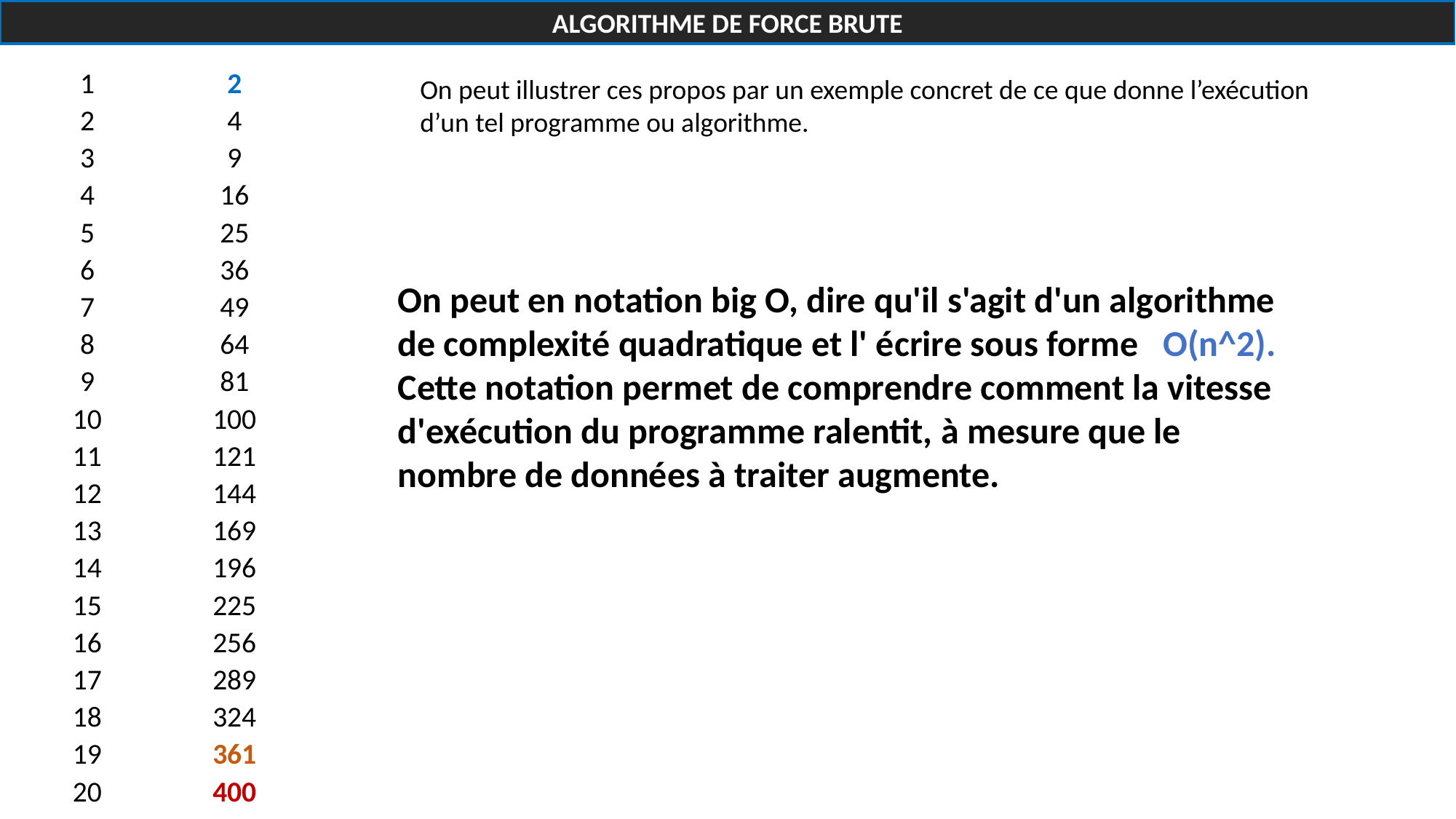

ALGORITHME DE FORCE BRUTE
| 1 | 2 |
| --- | --- |
| 2 | 4 |
| 3 | 9 |
| 4 | 16 |
| 5 | 25 |
| 6 | 36 |
| 7 | 49 |
| 8 | 64 |
| 9 | 81 |
| 10 | 100 |
| 11 | 121 |
| 12 | 144 |
| 13 | 169 |
| 14 | 196 |
| 15 | 225 |
| 16 | 256 |
| 17 | 289 |
| 18 | 324 |
| 19 | 361 |
| 20 | 400 |
On peut illustrer ces propos par un exemple concret de ce que donne l’exécution d’un tel programme ou algorithme.

On peut en notation big O, dire qu'il s'agit d'un algorithme de complexité quadratique et l' écrire sous forme   O(n^2). Cette notation permet de comprendre comment la vitesse d'exécution du programme ralentit, à mesure que le nombre de données à traiter augmente.